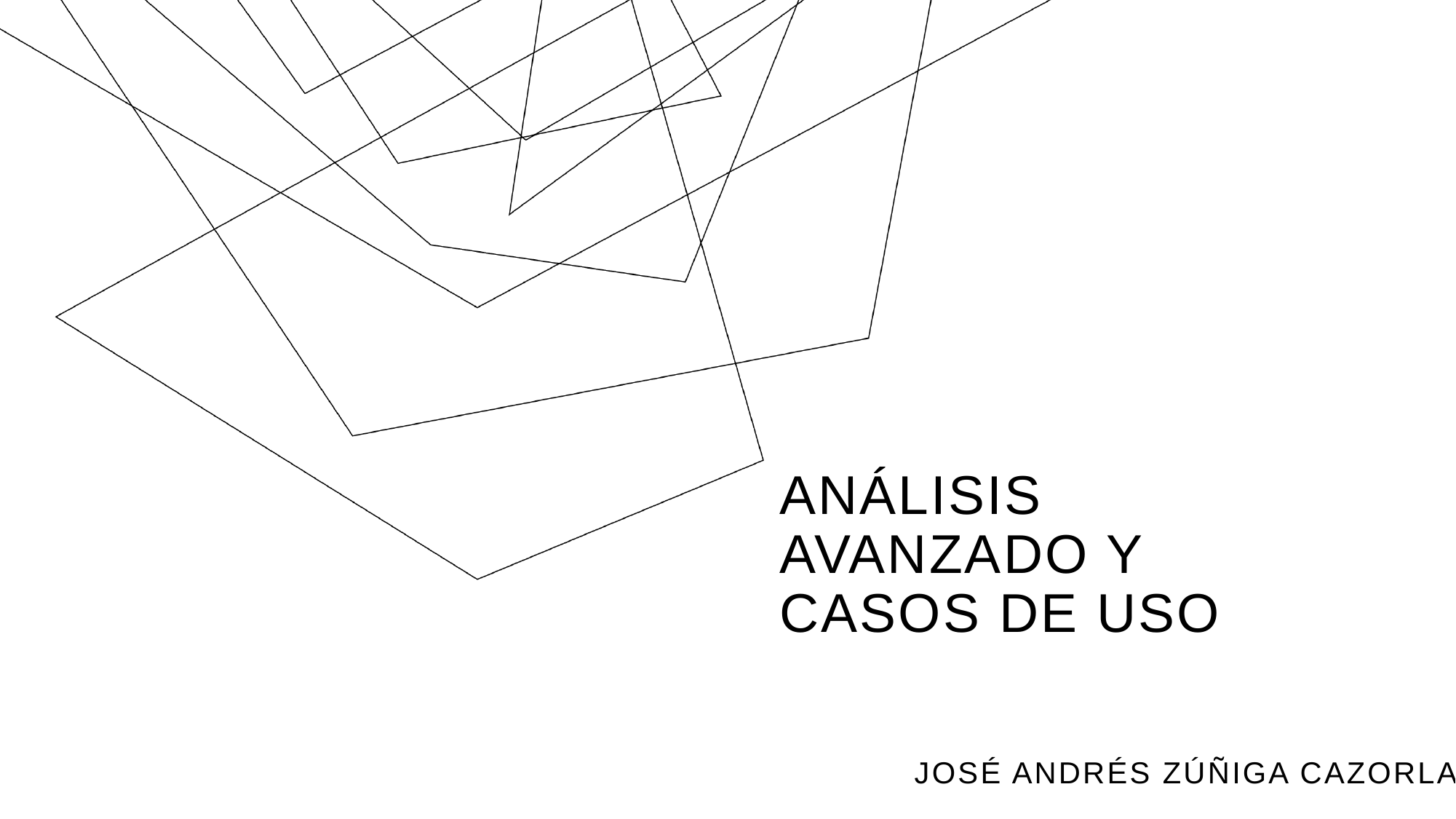

# Análisis Avanzado y Casos de Uso
José Andrés Zúñiga Cazorla